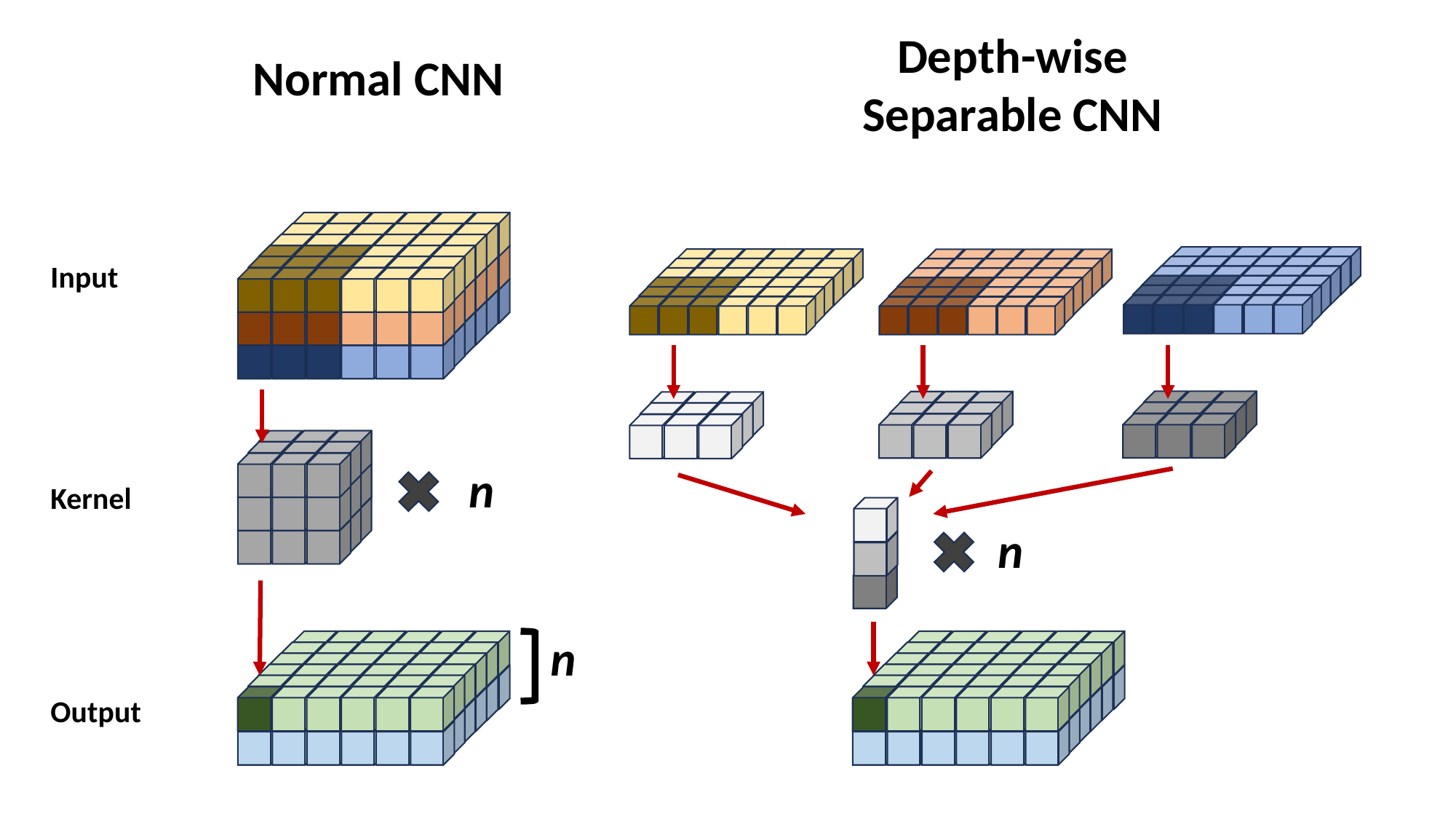

Depth-wise Separable CNN
Normal CNN

Input

n

Kernel

n

n

Output